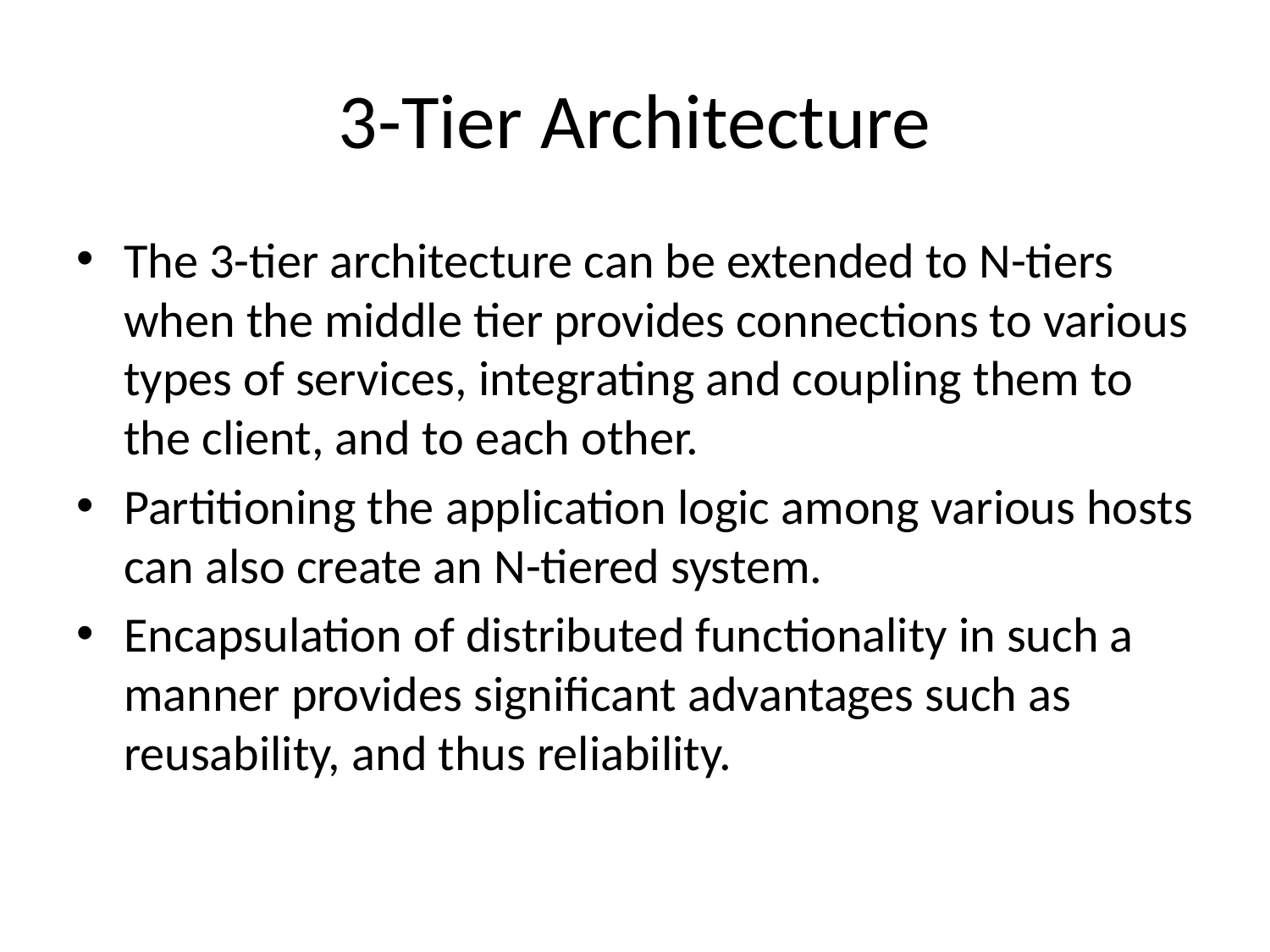

# 3-Tier Architecture
The 3-tier architecture can be extended to N-tiers when the middle tier provides connections to various types of services, integrating and coupling them to the client, and to each other.
Partitioning the application logic among various hosts can also create an N-tiered system.
Encapsulation of distributed functionality in such a manner provides significant advantages such as reusability, and thus reliability.